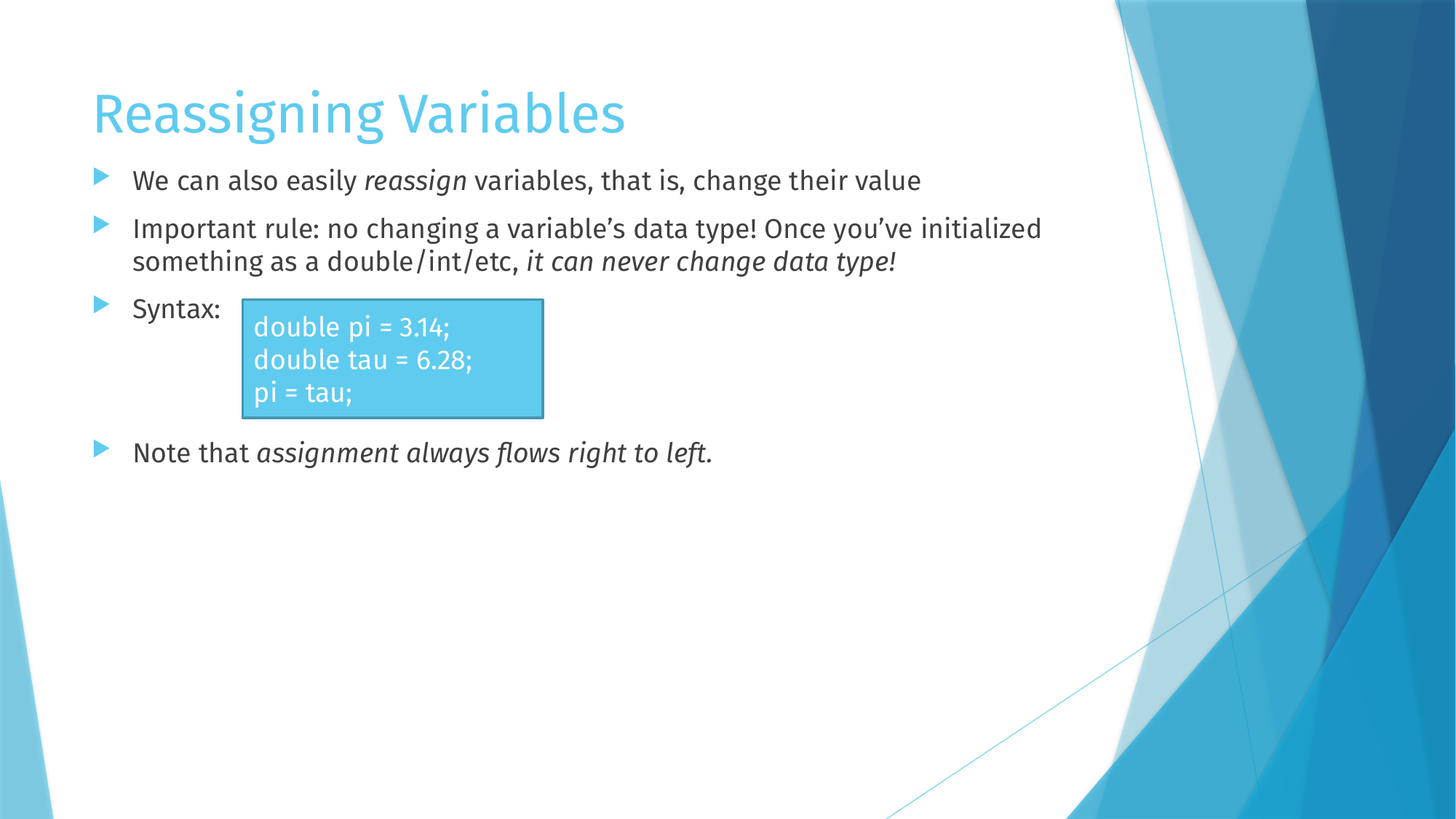

# Reassigning Variables
We can also easily reassign variables, that is, change their value
Important rule: no changing a variable’s data type! Once you’ve initialized something as a double/int/etc, it can never change data type!
Syntax:

Note that assignment always flows right to left.
double pi = 3.14;
double tau = 6.28;
pi = tau;